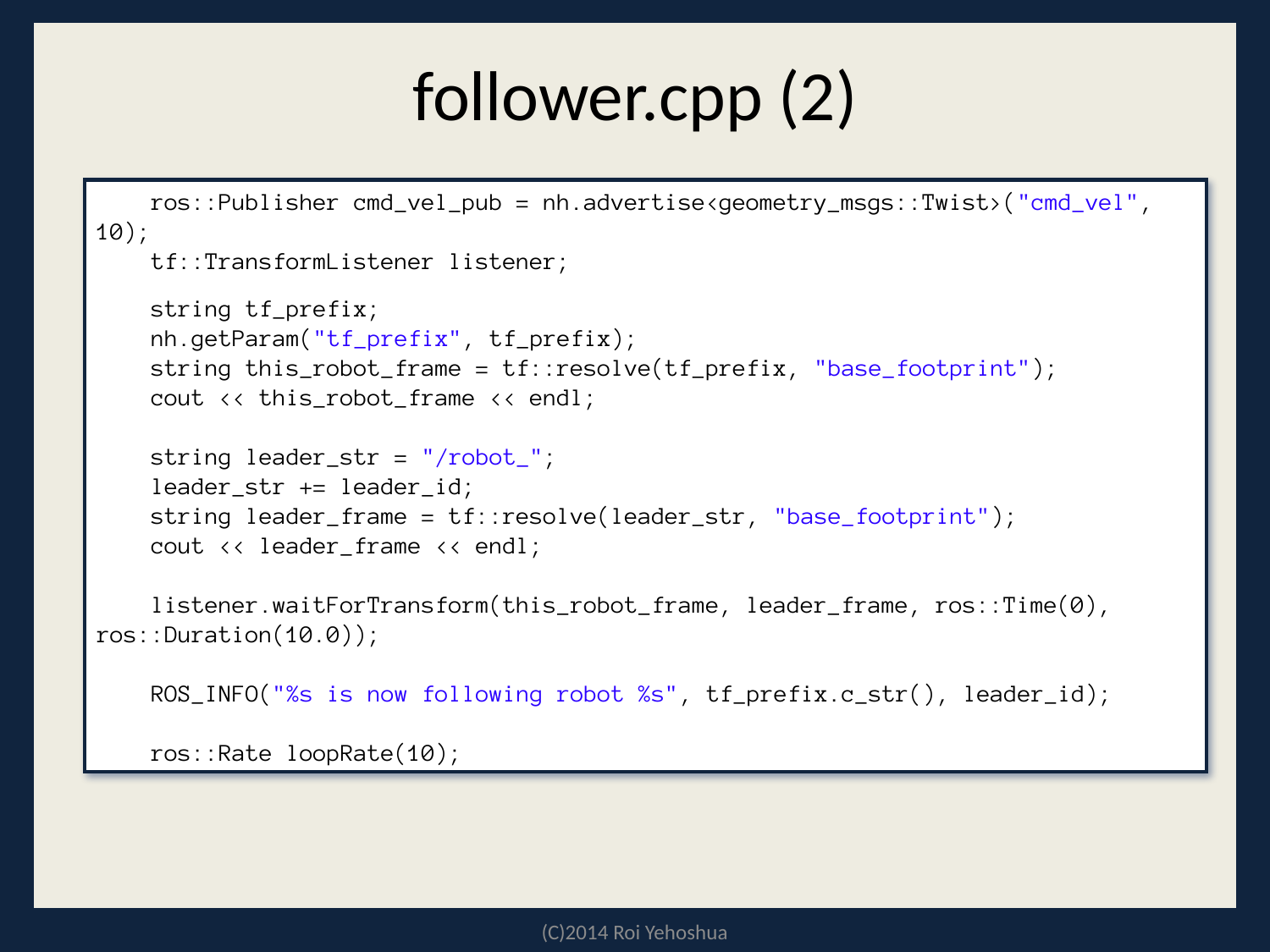

# follower.cpp (2)
    ros::Publisher cmd_vel_pub = nh.advertise<geometry_msgs::Twist>("cmd_vel", 10);
    tf::TransformListener listener;
    string tf_prefix;
    nh.getParam("tf_prefix", tf_prefix);
    string this_robot_frame = tf::resolve(tf_prefix, "base_footprint");
    cout << this_robot_frame << endl;

    string leader_str = "/robot_";
    leader_str += leader_id;
    string leader_frame = tf::resolve(leader_str, "base_footprint");
    cout << leader_frame << endl;

    listener.waitForTransform(this_robot_frame, leader_frame, ros::Time(0), ros::Duration(10.0));

    ROS_INFO("%s is now following robot %s", tf_prefix.c_str(), leader_id);

    ros::Rate loopRate(10);
(C)2014 Roi Yehoshua